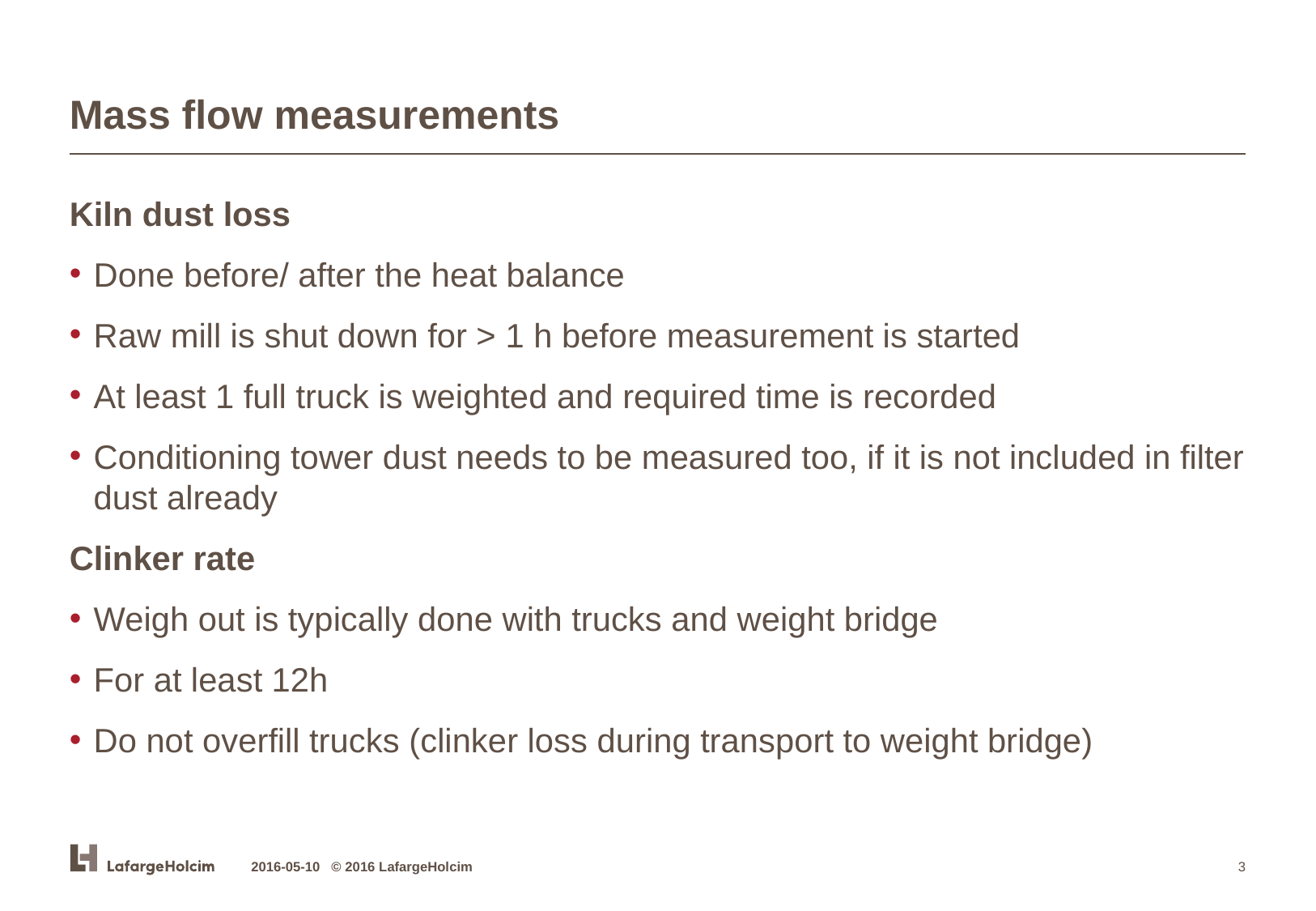

# Mass flow measurements
Kiln dust loss
Done before/ after the heat balance
Raw mill is shut down for > 1 h before measurement is started
At least 1 full truck is weighted and required time is recorded
Conditioning tower dust needs to be measured too, if it is not included in filter dust already
Clinker rate
Weigh out is typically done with trucks and weight bridge
For at least 12h
Do not overfill trucks (clinker loss during transport to weight bridge)

2016-05-10   © 2016 LafargeHolcim
3